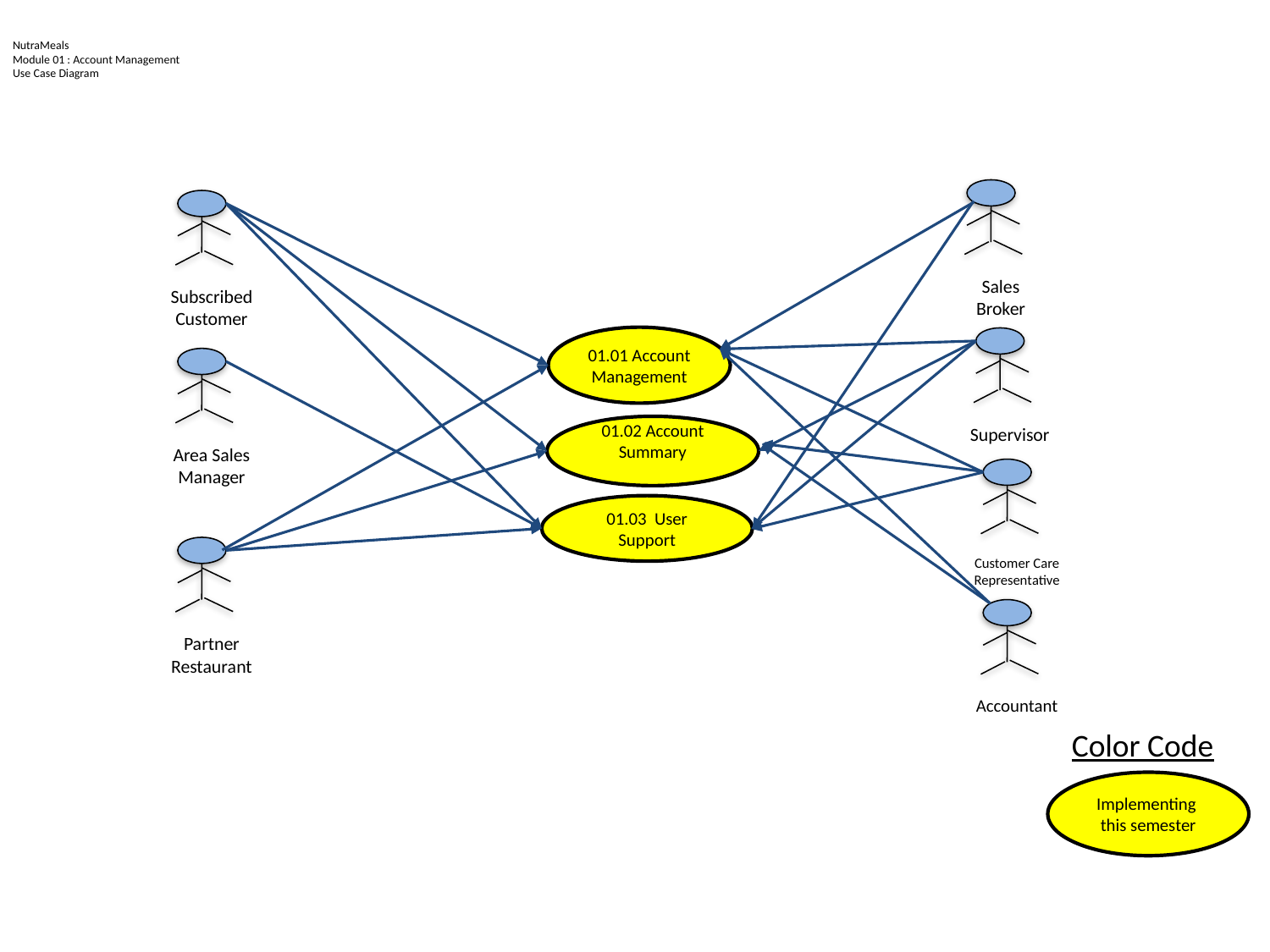

# NutraMeals Module 01 : Account Management Use Case Diagram

Sales Broker

Subscribed Customer
01.01 Account Management

Supervisor

Area Sales Manager
01.02 Account Summary

Customer Care Representative
01.03  User Support

Partner Restaurant

Accountant
Color Code
Implementing  this semester